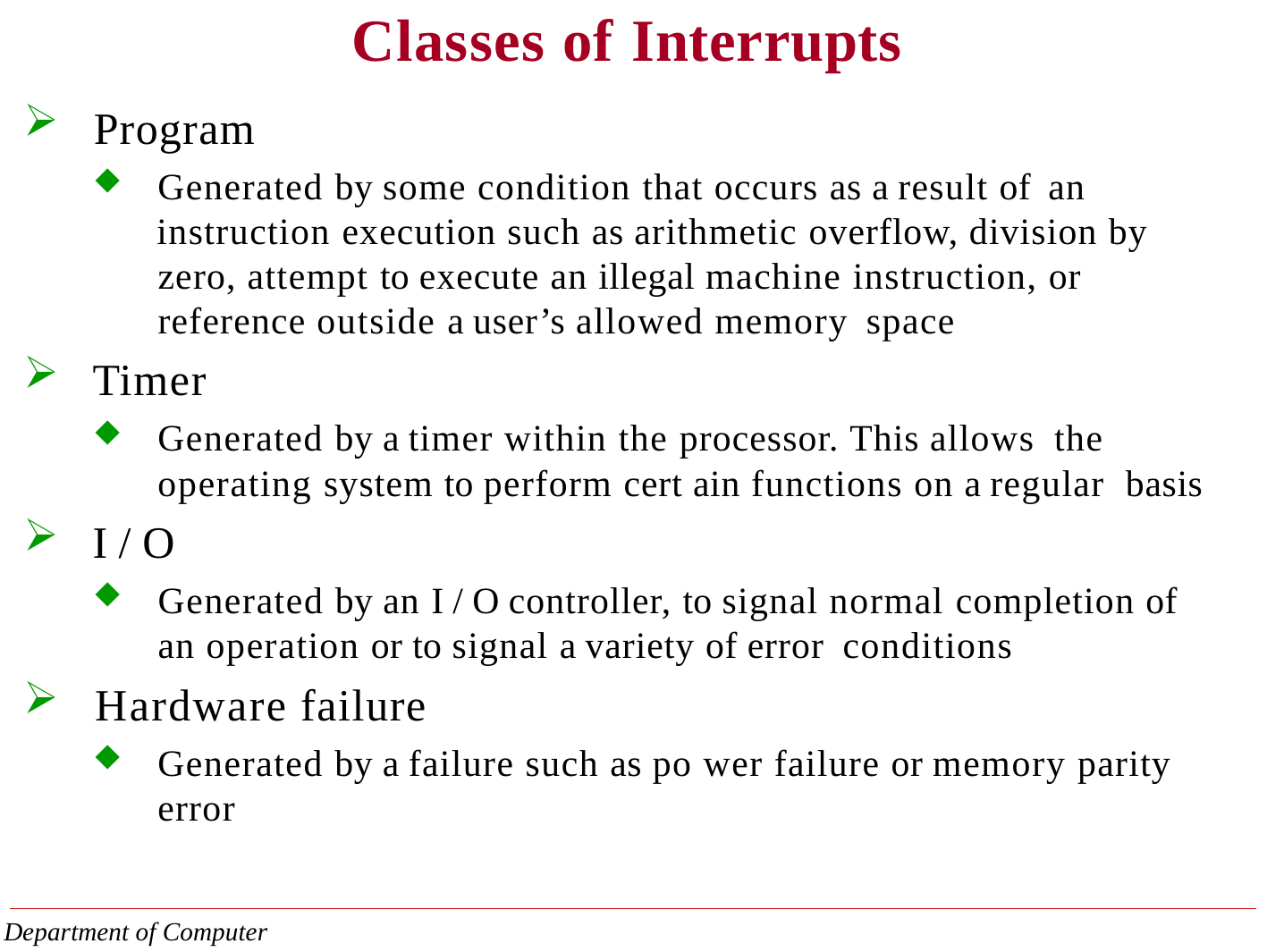

Classes of Interrupts
Program
Generated by some condition that occurs as a result of an
instruction execution such as arithmetic overflow, division by  zero, attempt to execute an illegal machine instruction, or  reference outside a user’s allowed memory space
Timer
Generated by a timer within the processor. This allows the
operating system to perform cert ain functions on a regular basis
I / O
Generated by an I / O controller, to signal normal completion of  an operation or to signal a variety of error conditions
Hardware failure
Generated by a failure such as po wer failure or memory parity  error

Department of Computer Engineering,PCCOE